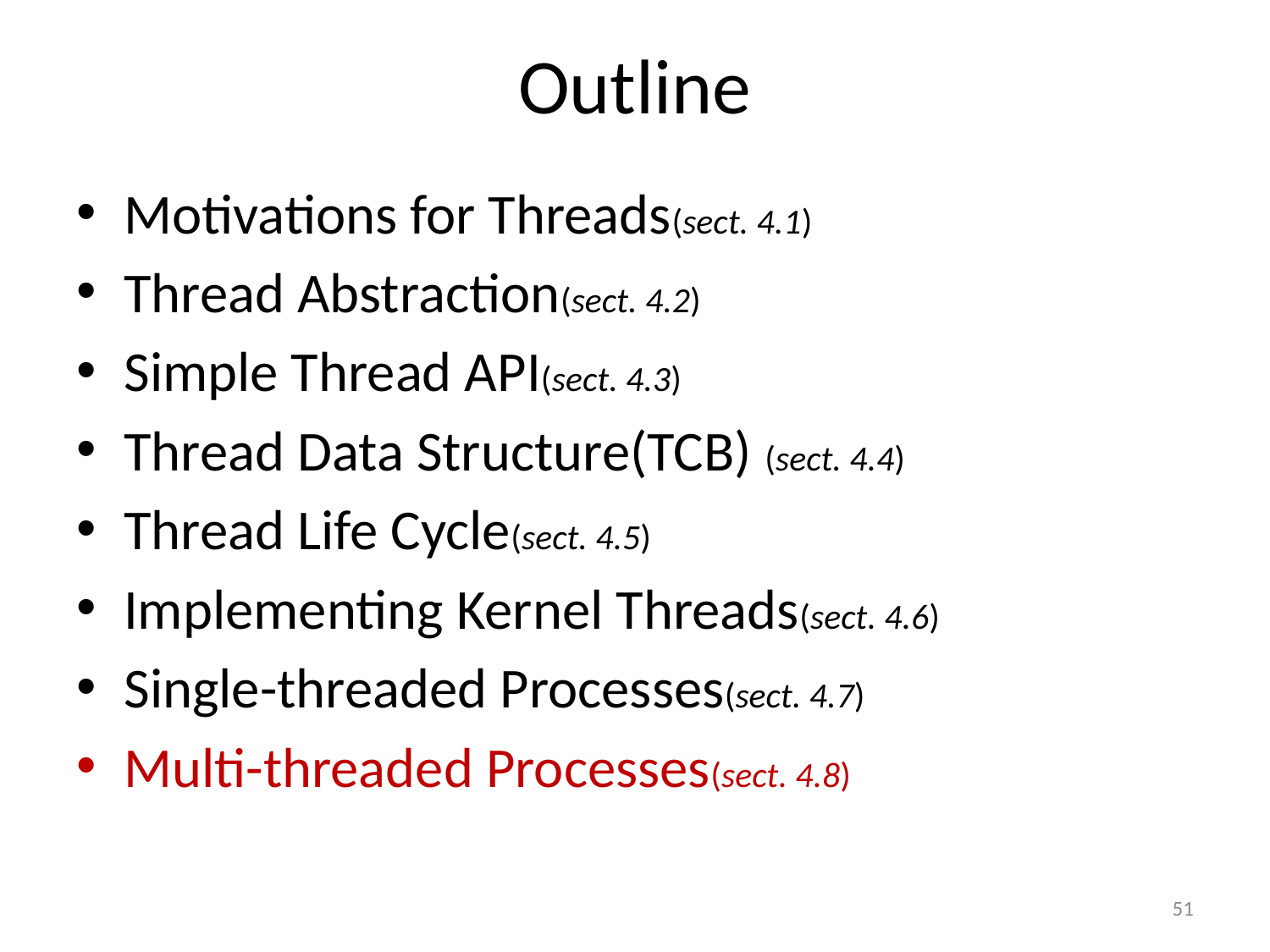

# Outline
Motivations for Threads(sect. 4.1)
Thread Abstraction(sect. 4.2)
Simple Thread API(sect. 4.3)
Thread Data Structure(TCB) (sect. 4.4)
Thread Life Cycle(sect. 4.5)
Implementing Kernel Threads(sect. 4.6)
Single-threaded Processes(sect. 4.7)
Multi-threaded Processes(sect. 4.8)

51